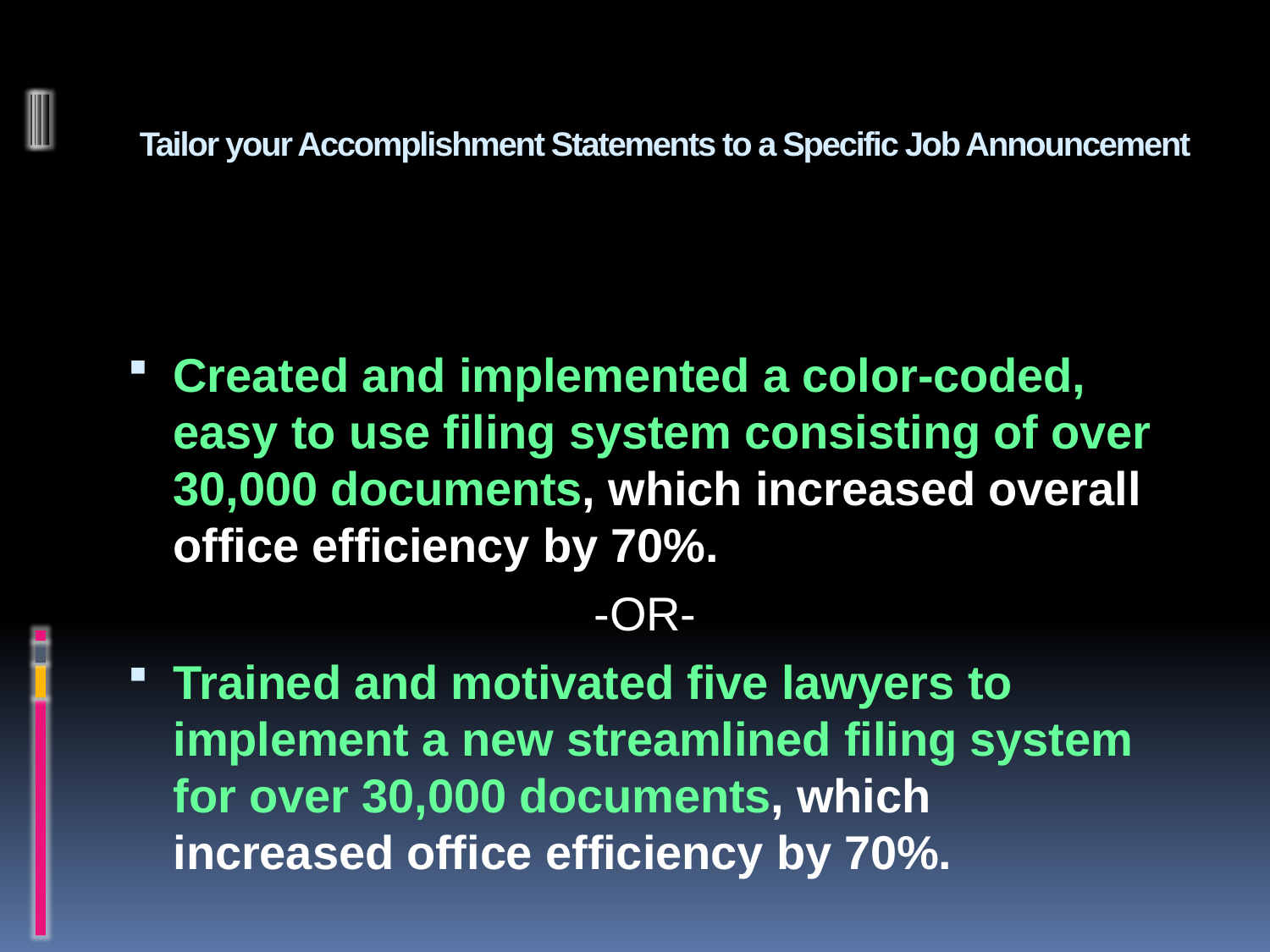

# Tailor your Accomplishment Statements to a Specific Job Announcement
Created and implemented a color-coded, easy to use filing system consisting of over 30,000 documents, which increased overall office efficiency by 70%.
-OR-
Trained and motivated five lawyers to implement a new streamlined filing system for over 30,000 documents, which increased office efficiency by 70%.